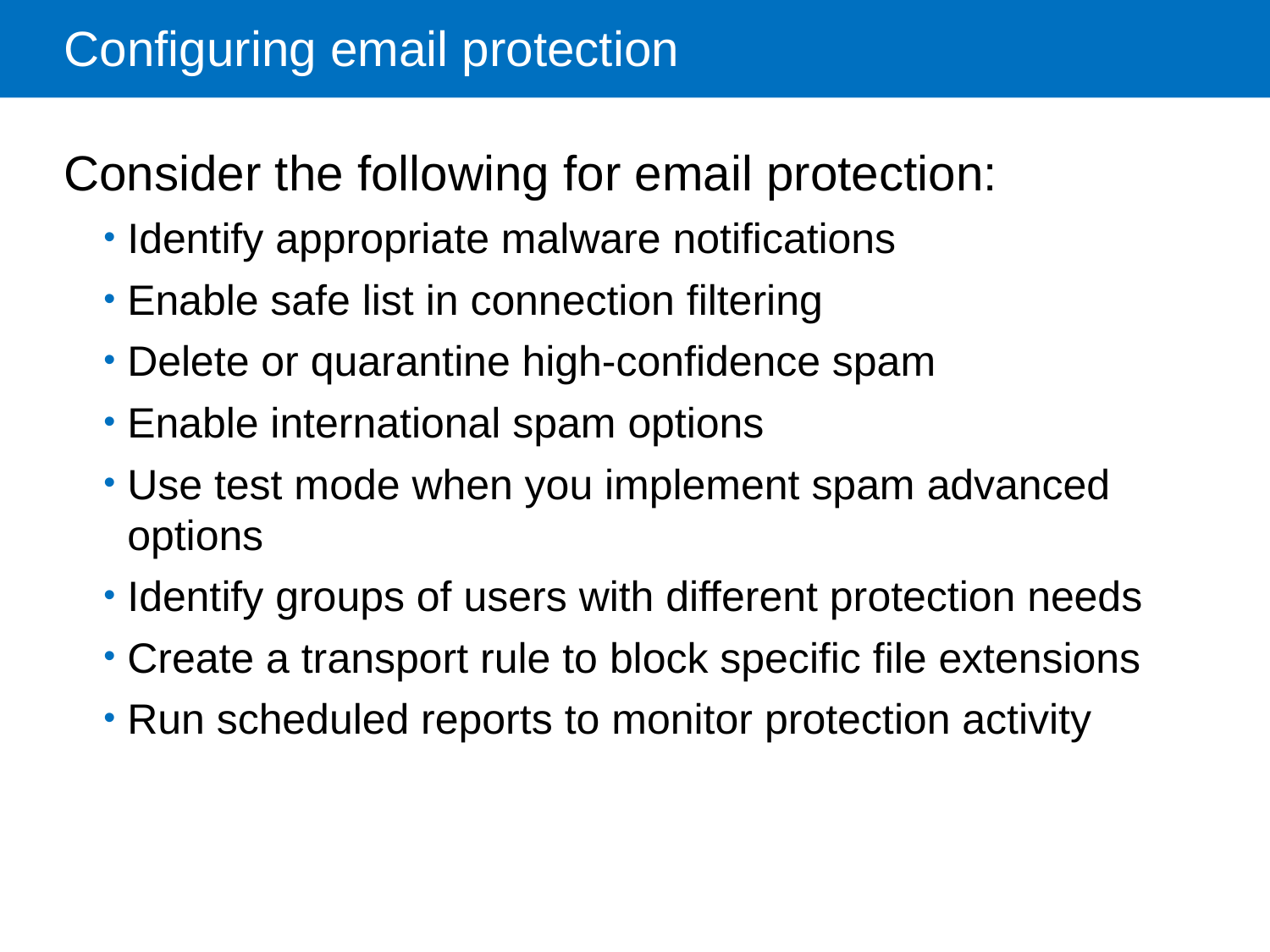

# Configuring email protection
Consider the following for email protection:
Identify appropriate malware notifications
Enable safe list in connection filtering
Delete or quarantine high-confidence spam
Enable international spam options
Use test mode when you implement spam advanced options
Identify groups of users with different protection needs
Create a transport rule to block specific file extensions
Run scheduled reports to monitor protection activity